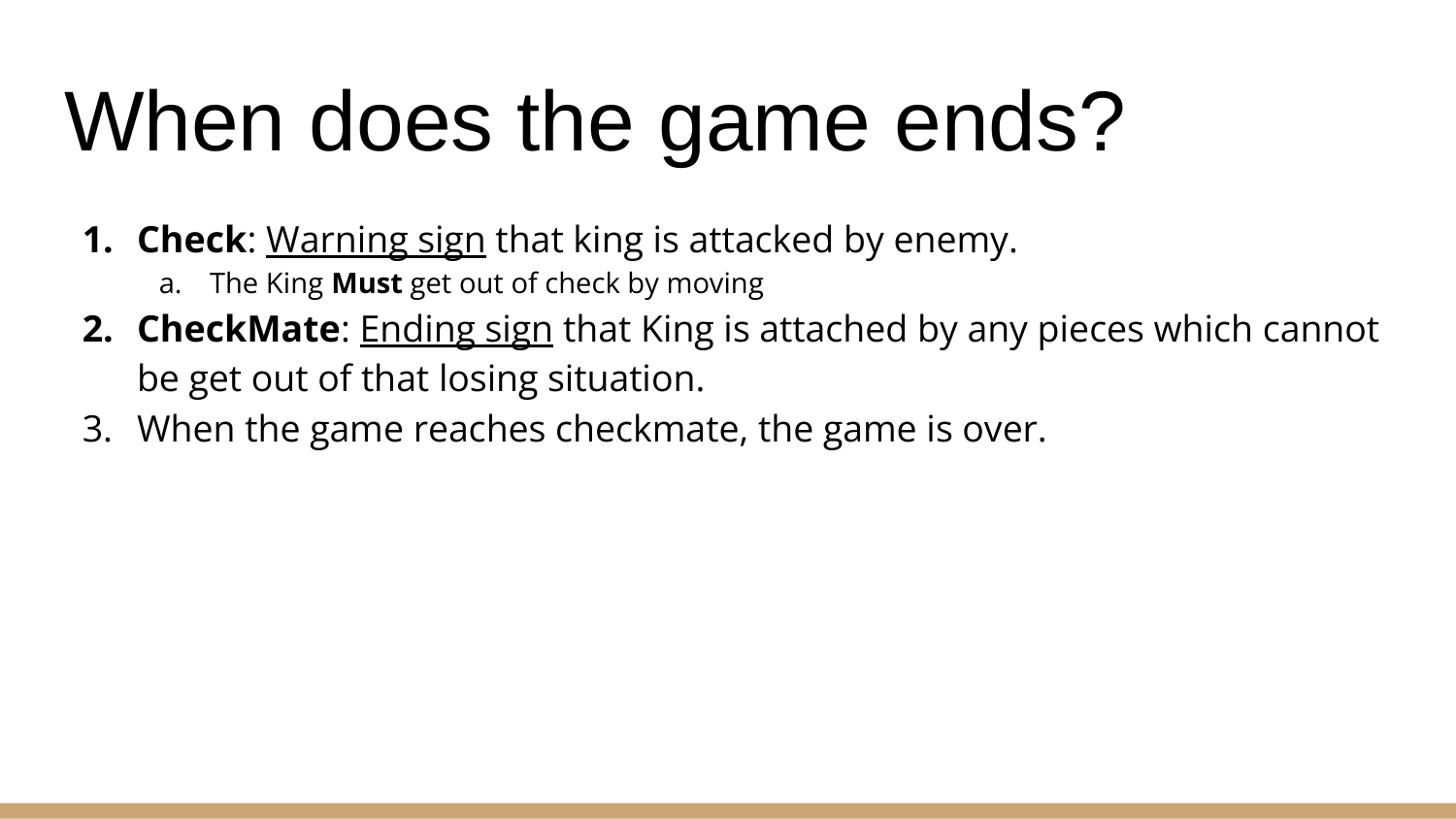

# When does the game ends?
Check: Warning sign that king is attacked by enemy.
The King Must get out of check by moving
CheckMate: Ending sign that King is attached by any pieces which cannot be get out of that losing situation.
When the game reaches checkmate, the game is over.